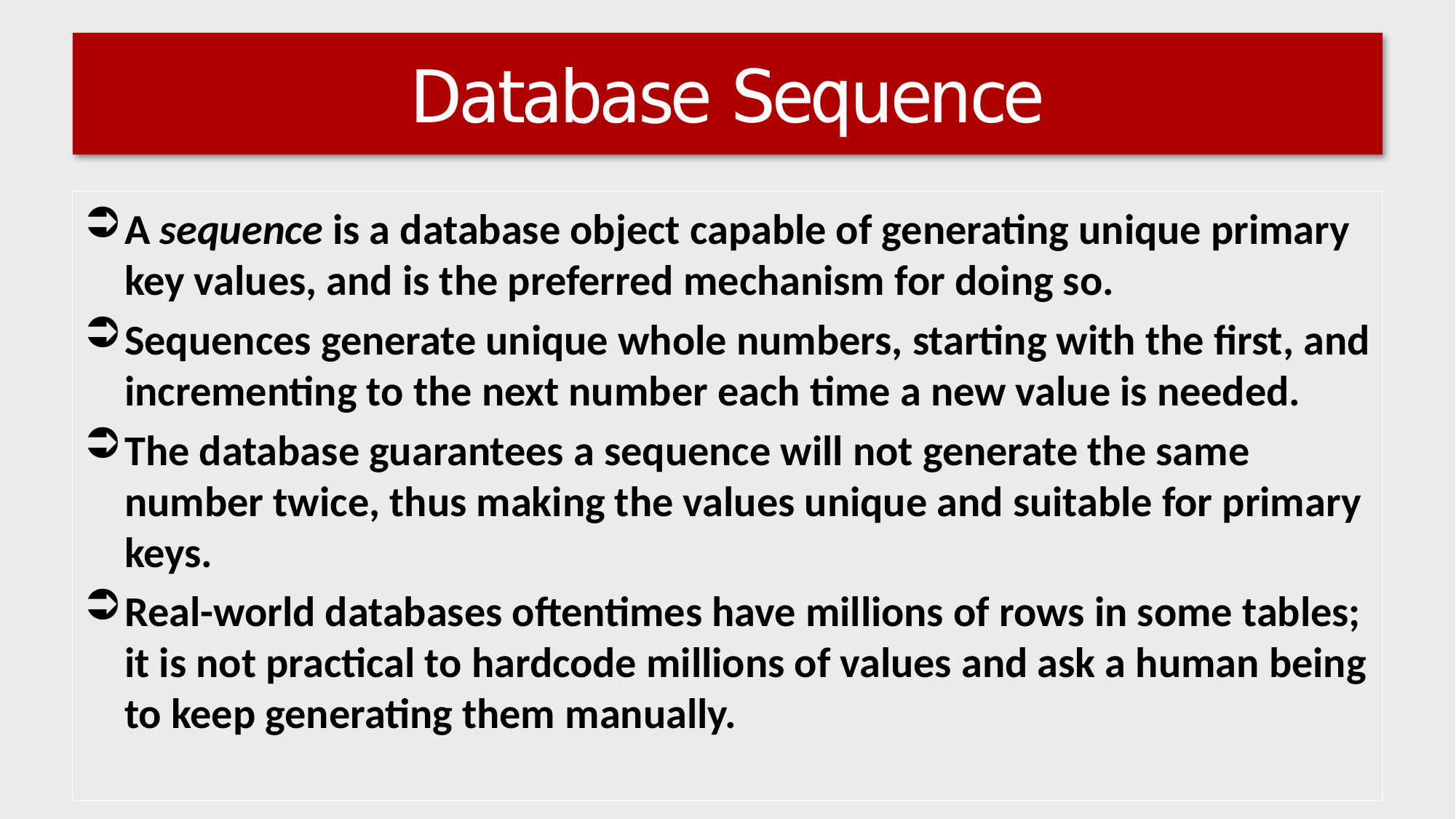

# Database Sequence
A sequence is a database object capable of generating unique primary key values, and is the preferred mechanism for doing so.
Sequences generate unique whole numbers, starting with the first, and incrementing to the next number each time a new value is needed.
The database guarantees a sequence will not generate the same number twice, thus making the values unique and suitable for primary keys.
Real-world databases oftentimes have millions of rows in some tables; it is not practical to hardcode millions of values and ask a human being to keep generating them manually.